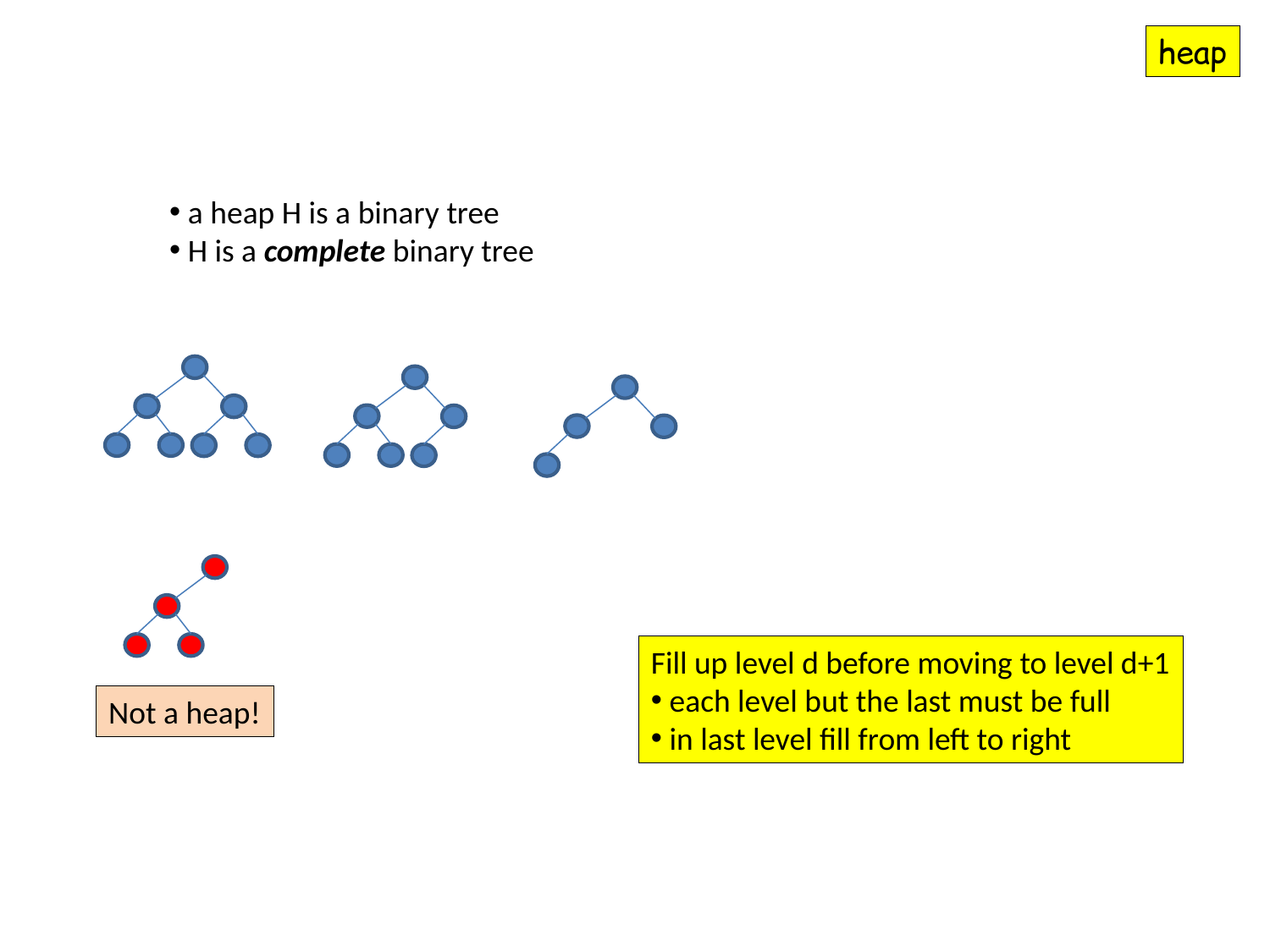

heap
 a heap H is a binary tree
 H is a complete binary tree

Fill up level d before moving to level d+1
 each level but the last must be full
 in last level fill from left to right
Not a heap!